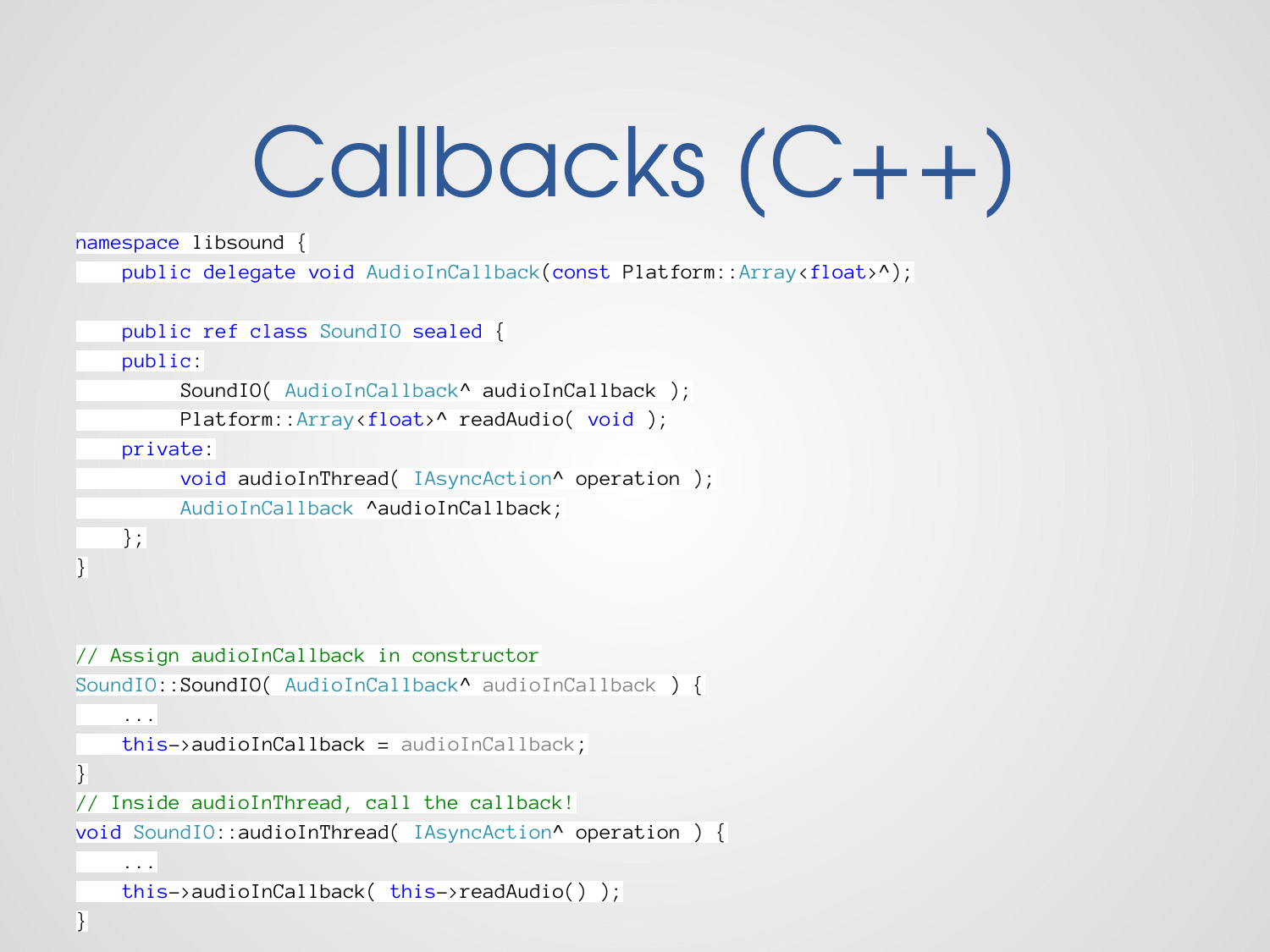

# Callbacks (C++)
namespace libsound {
    public delegate void AudioInCallback(const Platform::Array<float>^);

    public ref class SoundIO sealed {
    public:
         SoundIO( AudioInCallback^ audioInCallback );
         Platform::Array<float>^ readAudio( void );
    private:
         void audioInThread( IAsyncAction^ operation );
         AudioInCallback ^audioInCallback;
    };
}

// Assign audioInCallback in constructor
SoundIO::SoundIO( AudioInCallback^ audioInCallback ) {
    ...
    this->audioInCallback = audioInCallback;
}
// Inside audioInThread, call the callback!
void SoundIO::audioInThread( IAsyncAction^ operation ) {
    ...
    this->audioInCallback( this->readAudio() );
}